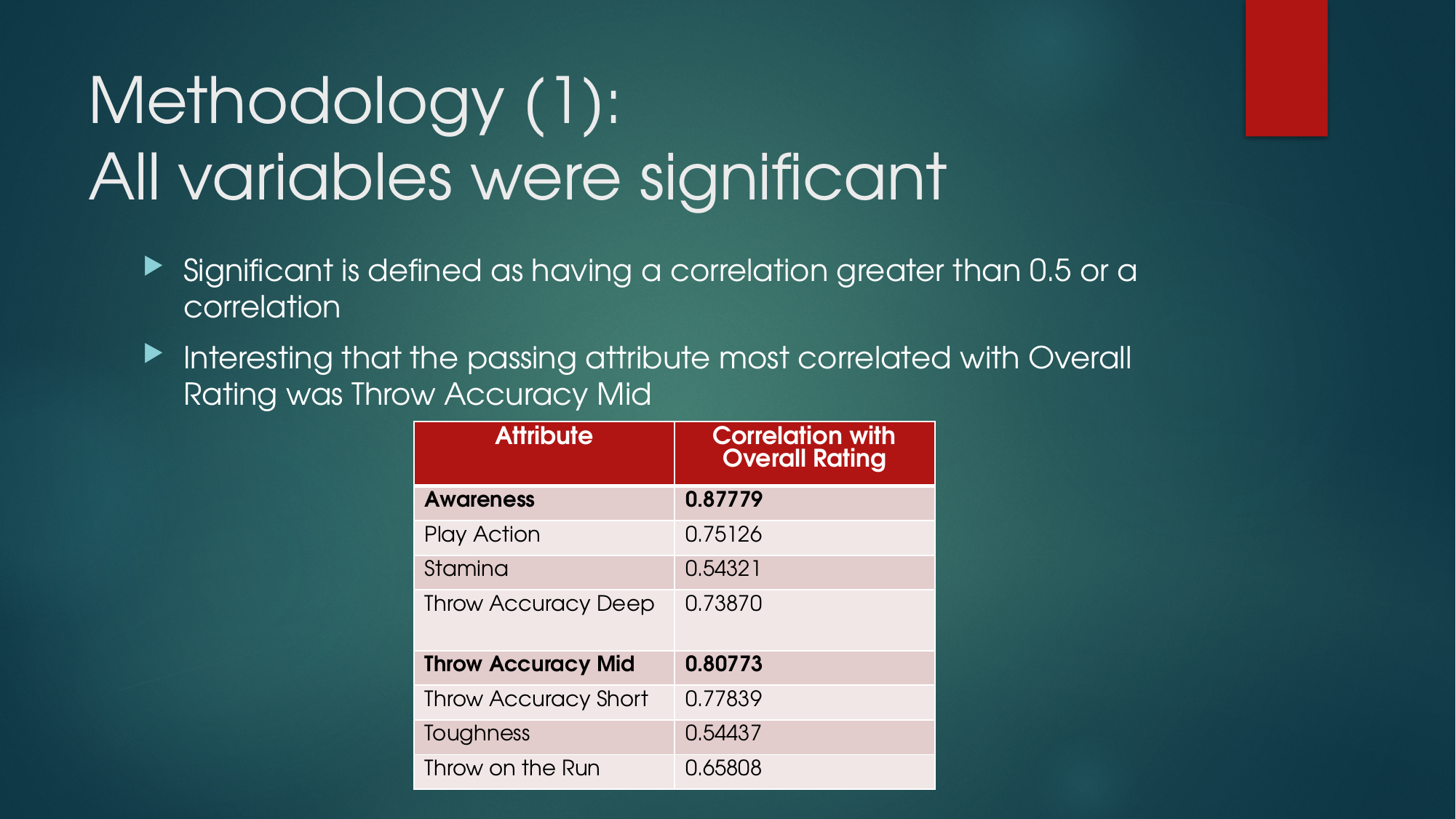

# Methodology (1): All variables were significant
Significant is defined as having a correlation greater than 0.5 or a correlation
Interesting that the passing attribute most correlated with Overall Rating was Throw Accuracy Mid
| Attribute | Correlation with Overall Rating |
| --- | --- |
| Awareness | 0.87779 |
| Play Action | 0.75126 |
| Stamina | 0.54321 |
| Throw Accuracy Deep | 0.73870 |
| Throw Accuracy Mid | 0.80773 |
| Throw Accuracy Short | 0.77839 |
| Toughness | 0.54437 |
| Throw on the Run | 0.65808 |